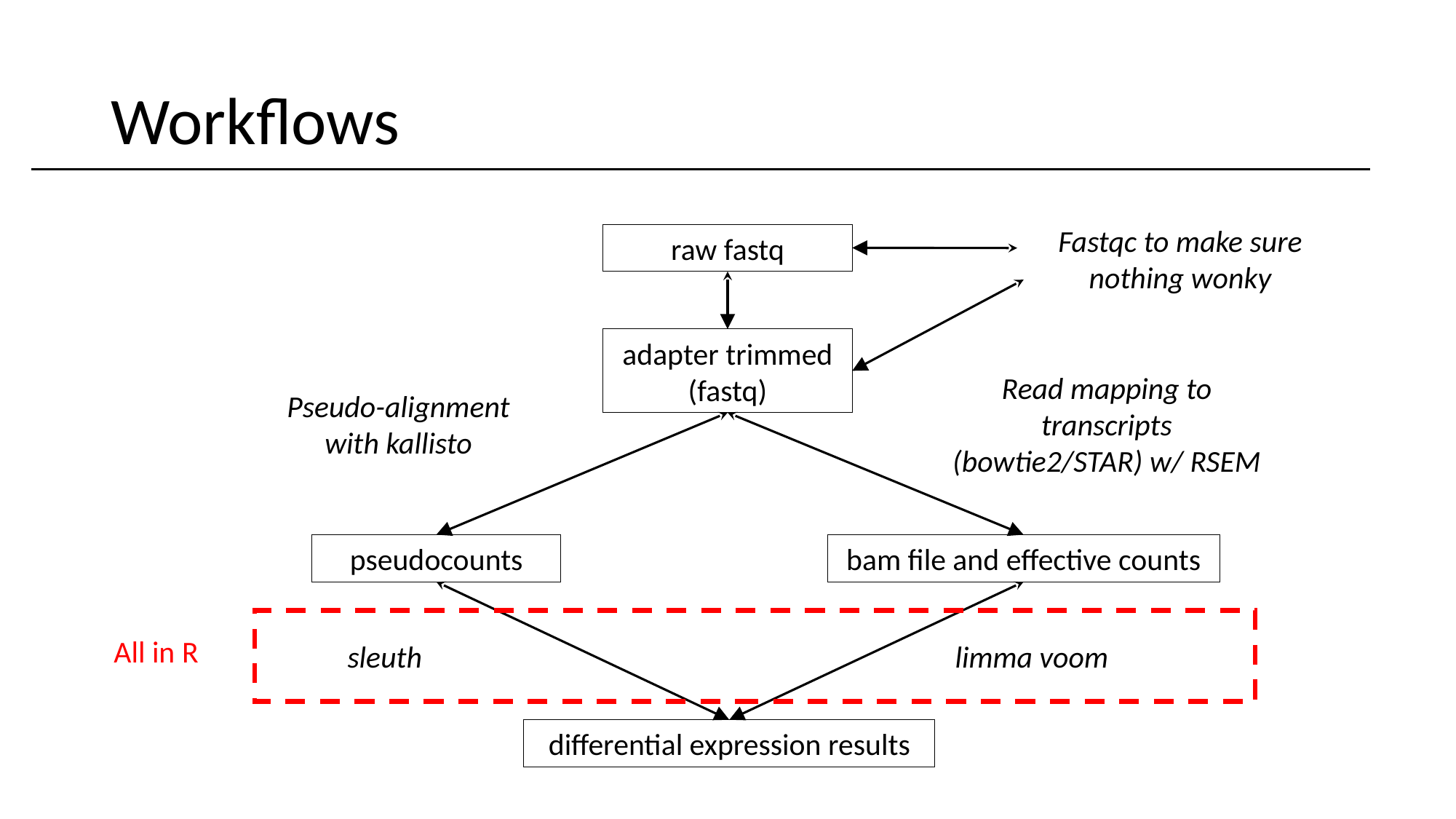

# Workflows
Fastqc to make sure nothing wonky
raw fastq
adapter trimmed (fastq)
Read mapping to transcripts (bowtie2/STAR) w/ RSEM
Pseudo-alignment with kallisto
pseudocounts
bam file and effective counts

All in R
sleuth
limma voom
differential expression results